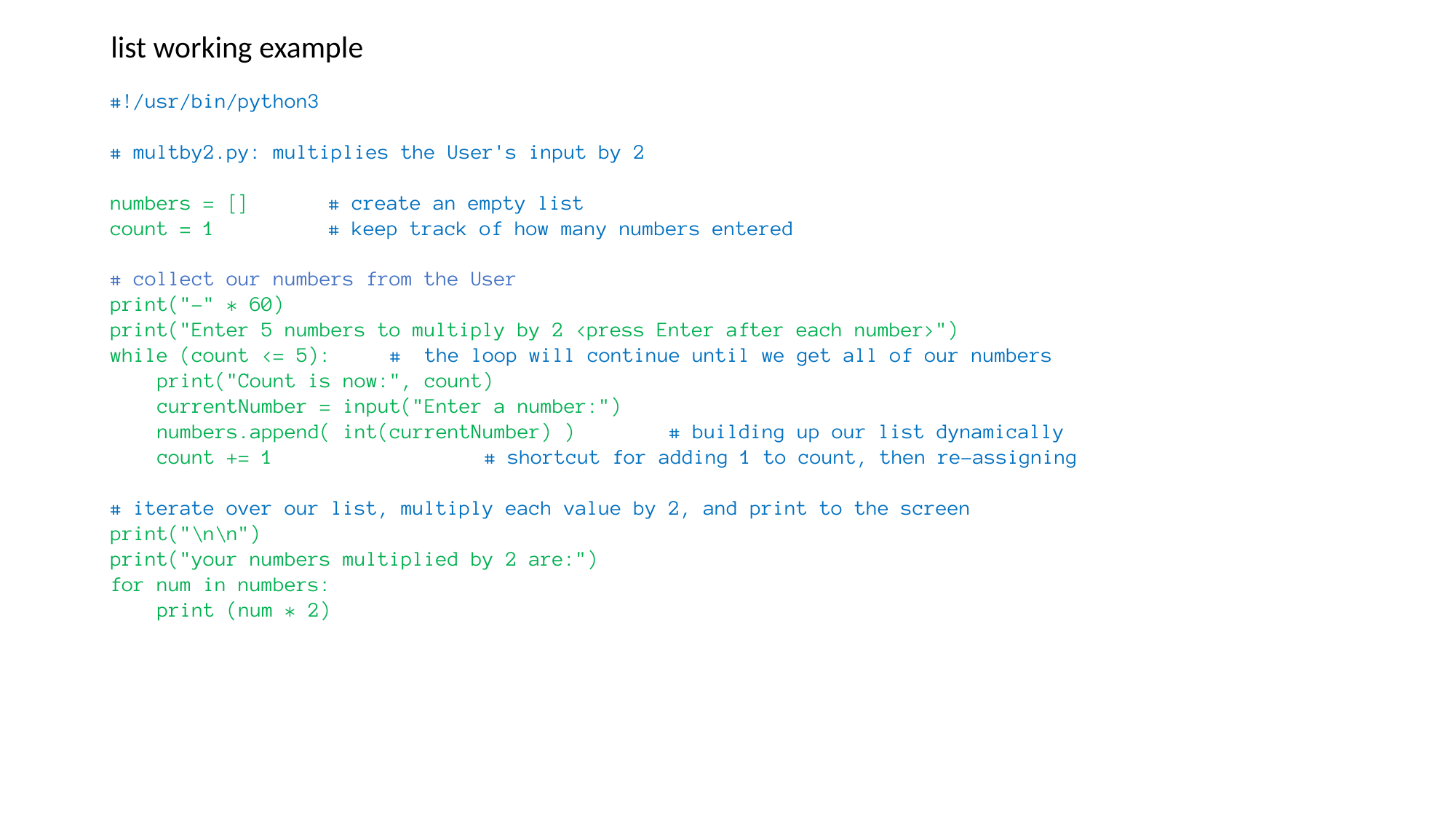

# list working example
#!/usr/bin/python3

# multby2.py: multiplies the User's input by 2

numbers = [] 	# create an empty list
count = 1 	# keep track of how many numbers entered

# collect our numbers from the User
print("-" * 60)
print("Enter 5 numbers to multiply by 2 <press Enter after each number>")
while (count <= 5):     #  the loop will continue until we get all of our numbers
    print("Count is now:", count)
    currentNumber = input("Enter a number:")
    numbers.append( int(currentNumber) )        # building up our list dynamically
    count += 1		    # shortcut for adding 1 to count, then re-assigning

# iterate over our list, multiply each value by 2, and print to the screen
print("\n\n")
print("your numbers multiplied by 2 are:")
for num in numbers:
    print (num * 2)